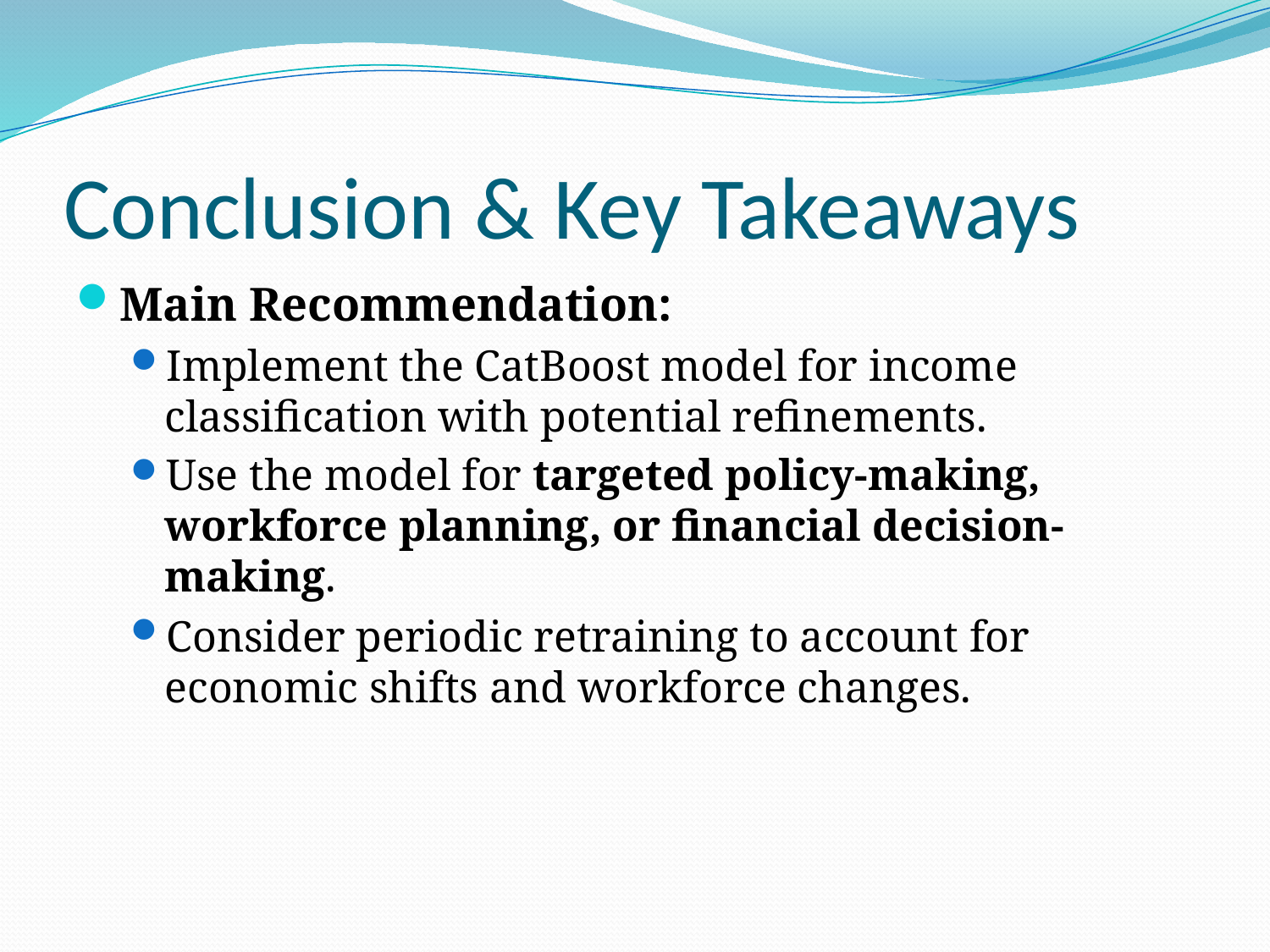

# Conclusion & Key Takeaways
Main Recommendation:
Implement the CatBoost model for income classification with potential refinements.
Use the model for targeted policy-making, workforce planning, or financial decision-making.
Consider periodic retraining to account for economic shifts and workforce changes.